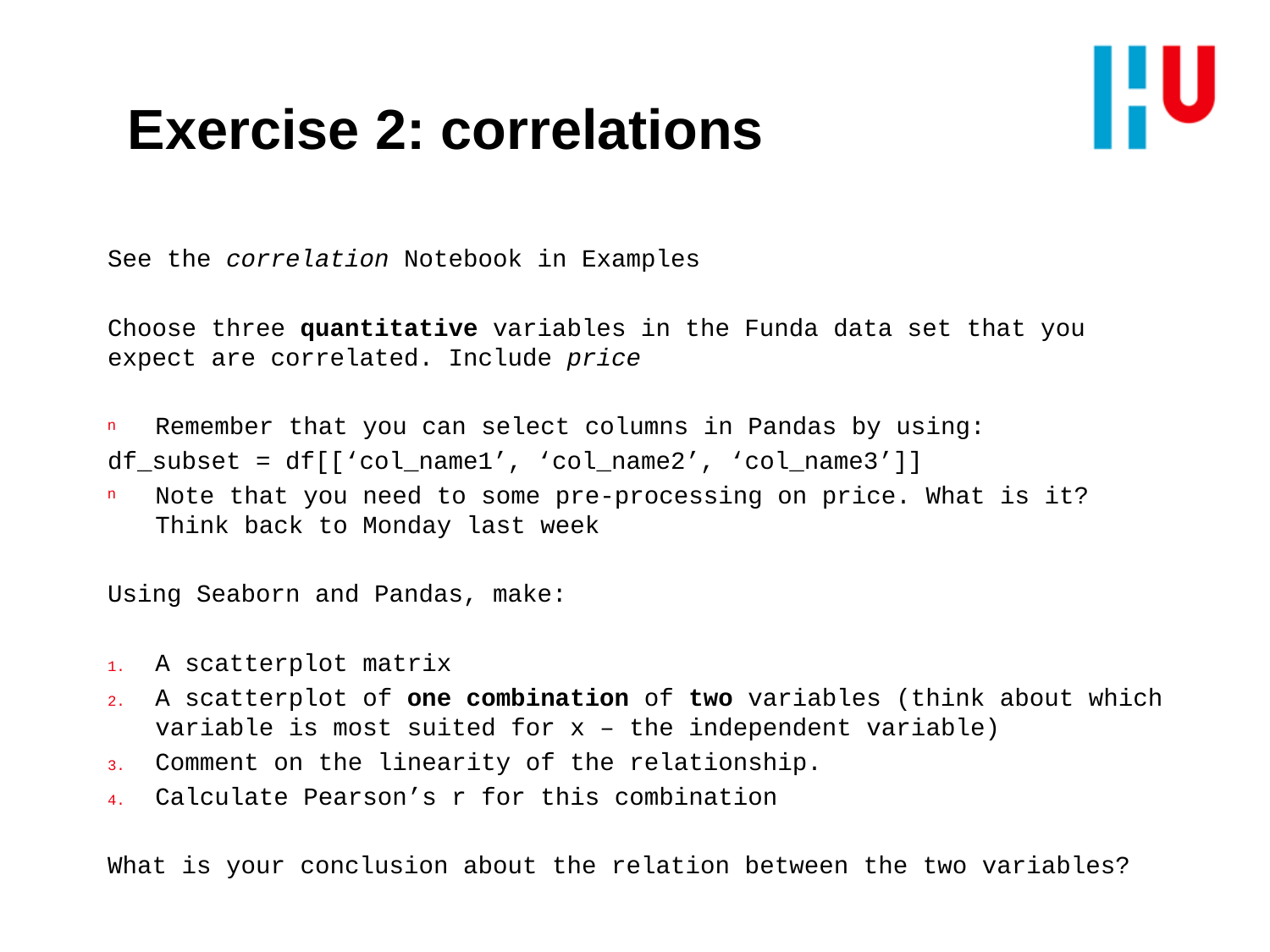

# Exercise 2: correlations

See the correlation Notebook in Examples

Choose three quantitative variables in the Funda data set that you expect are correlated. Include price

Remember that you can select columns in Pandas by using:
df_subset = df[[‘col_name1’, ‘col_name2’, ‘col_name3’]]
Note that you need to some pre-processing on price. What is it? Think back to Monday last week

Using Seaborn and Pandas, make:

A scatterplot matrix
A scatterplot of one combination of two variables (think about which variable is most suited for x – the independent variable)
Comment on the linearity of the relationship.
Calculate Pearson’s r for this combination

What is your conclusion about the relation between the two variables?